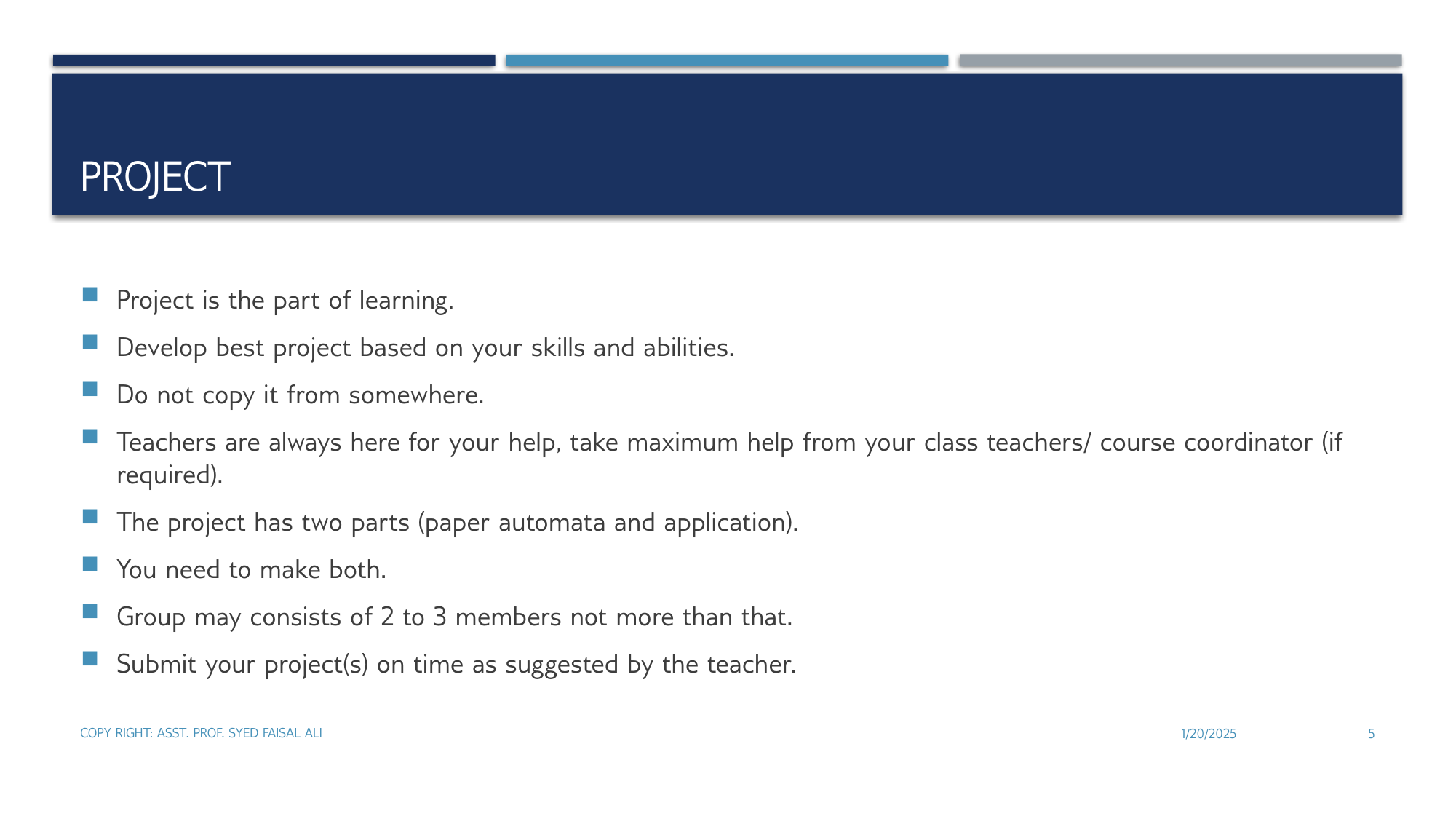

# project
Project is the part of learning.
Develop best project based on your skills and abilities.
Do not copy it from somewhere.
Teachers are always here for your help, take maximum help from your class teachers/ course coordinator (if required).
The project has two parts (paper automata and application).
You need to make both.
Group may consists of 2 to 3 members not more than that.
Submit your project(s) on time as suggested by the teacher.
Copy Right: Asst. Prof. Syed Faisal Ali
1/20/2025
5